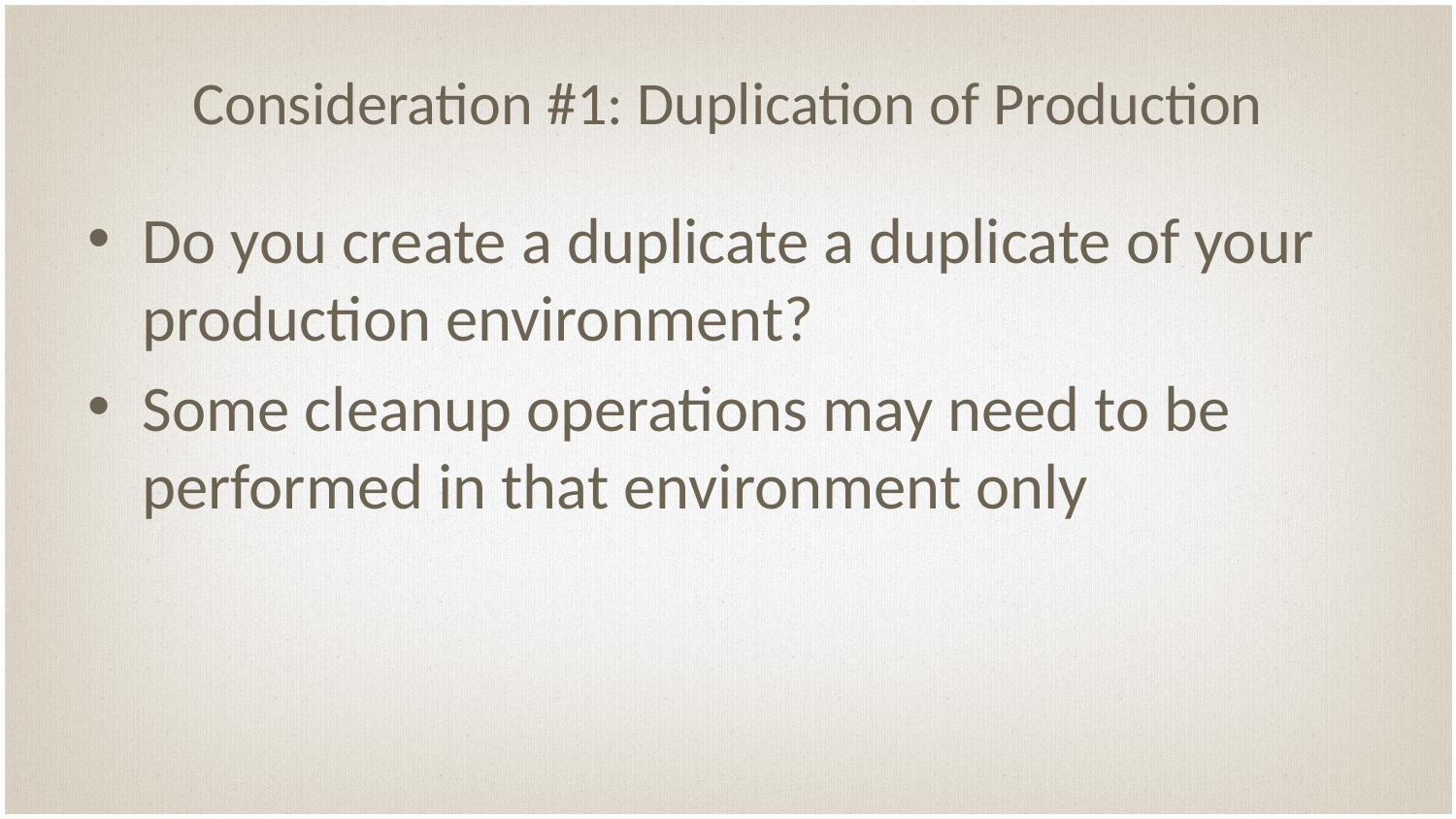

# Consideration #1: Duplication of Production
Do you create a duplicate a duplicate of your production environment?
Some cleanup operations may need to be performed in that environment only